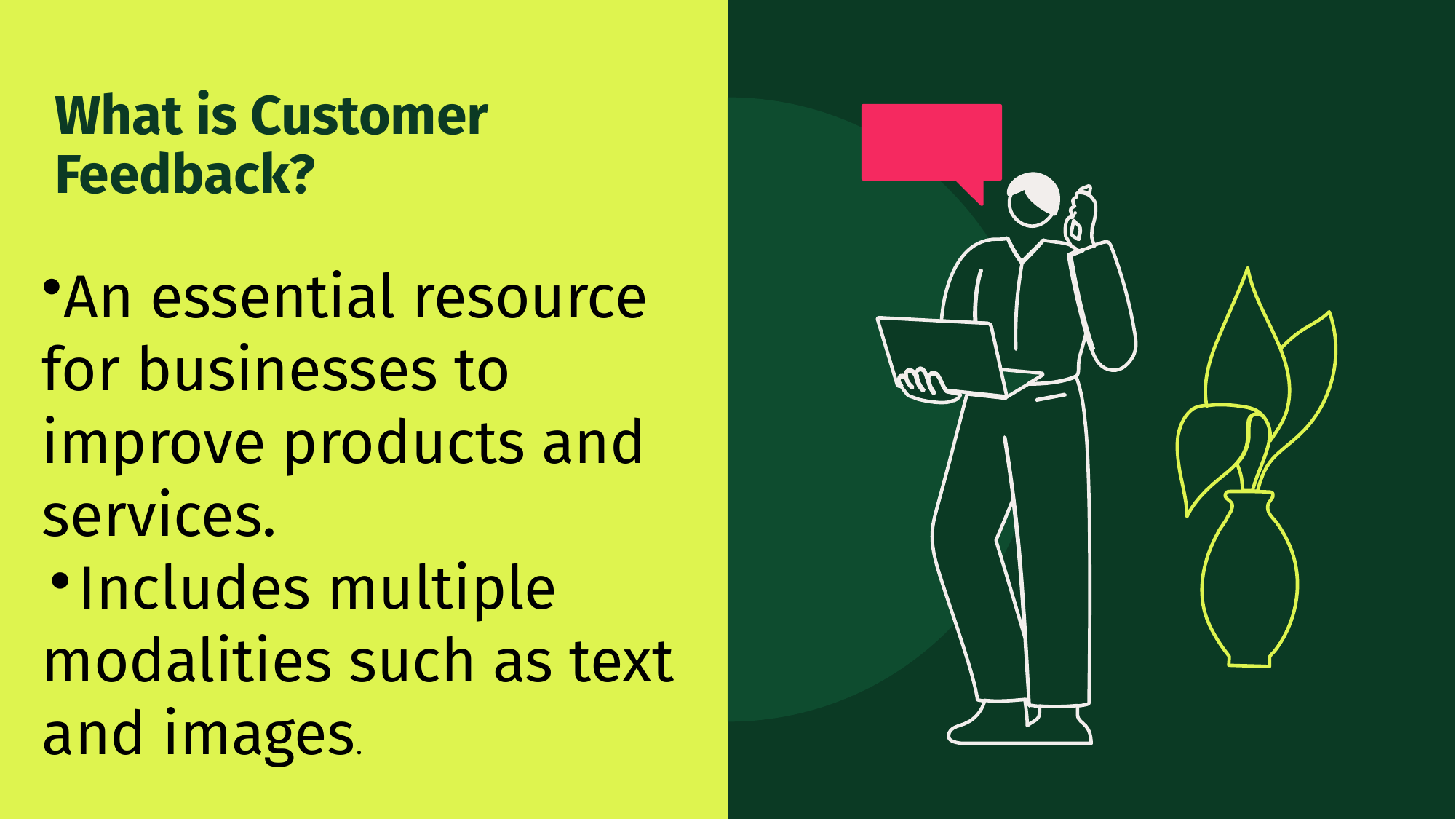

# What is Customer Feedback?

An essential resource
for businesses to
improve products and services.
Includes multiple modalities such as text and images.